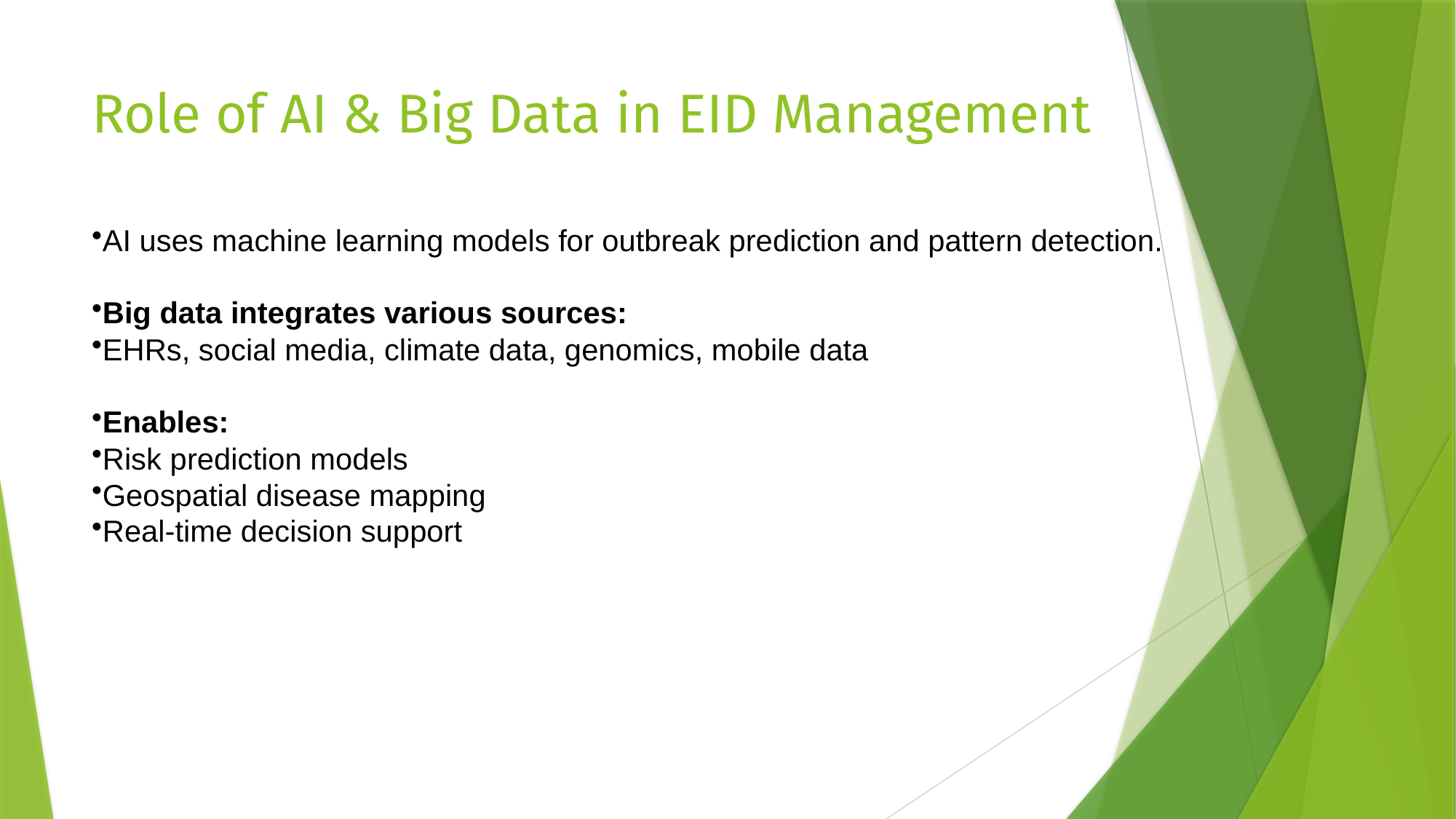

# Role of AI & Big Data in EID Management
AI uses machine learning models for outbreak prediction and pattern detection.
Big data integrates various sources:
EHRs, social media, climate data, genomics, mobile data
Enables:
Risk prediction models
Geospatial disease mapping
Real-time decision support